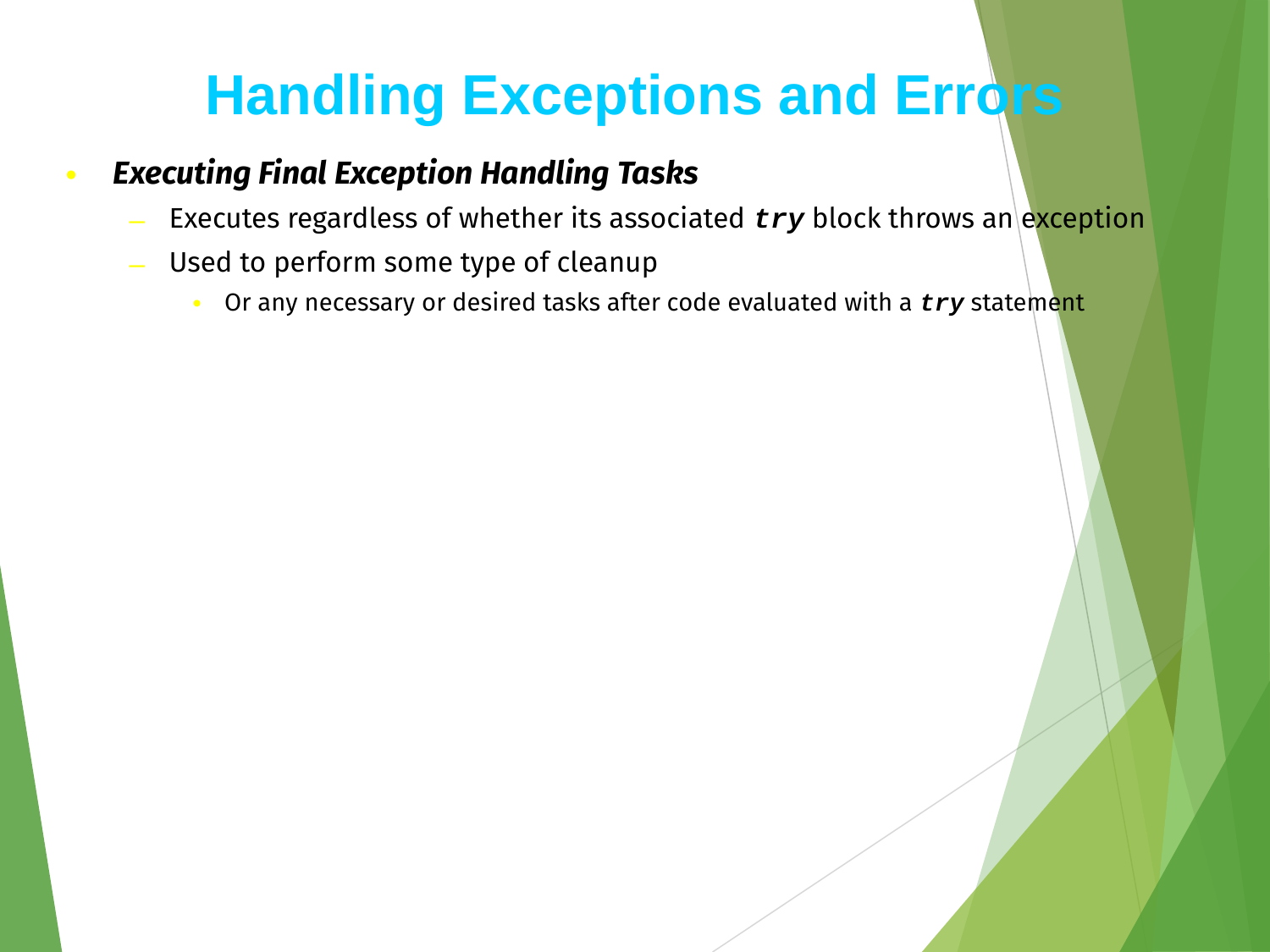

# Handling Exceptions and Errors
Executing Final Exception Handling Tasks
Executes regardless of whether its associated try block throws an exception
Used to perform some type of cleanup
Or any necessary or desired tasks after code evaluated with a try statement